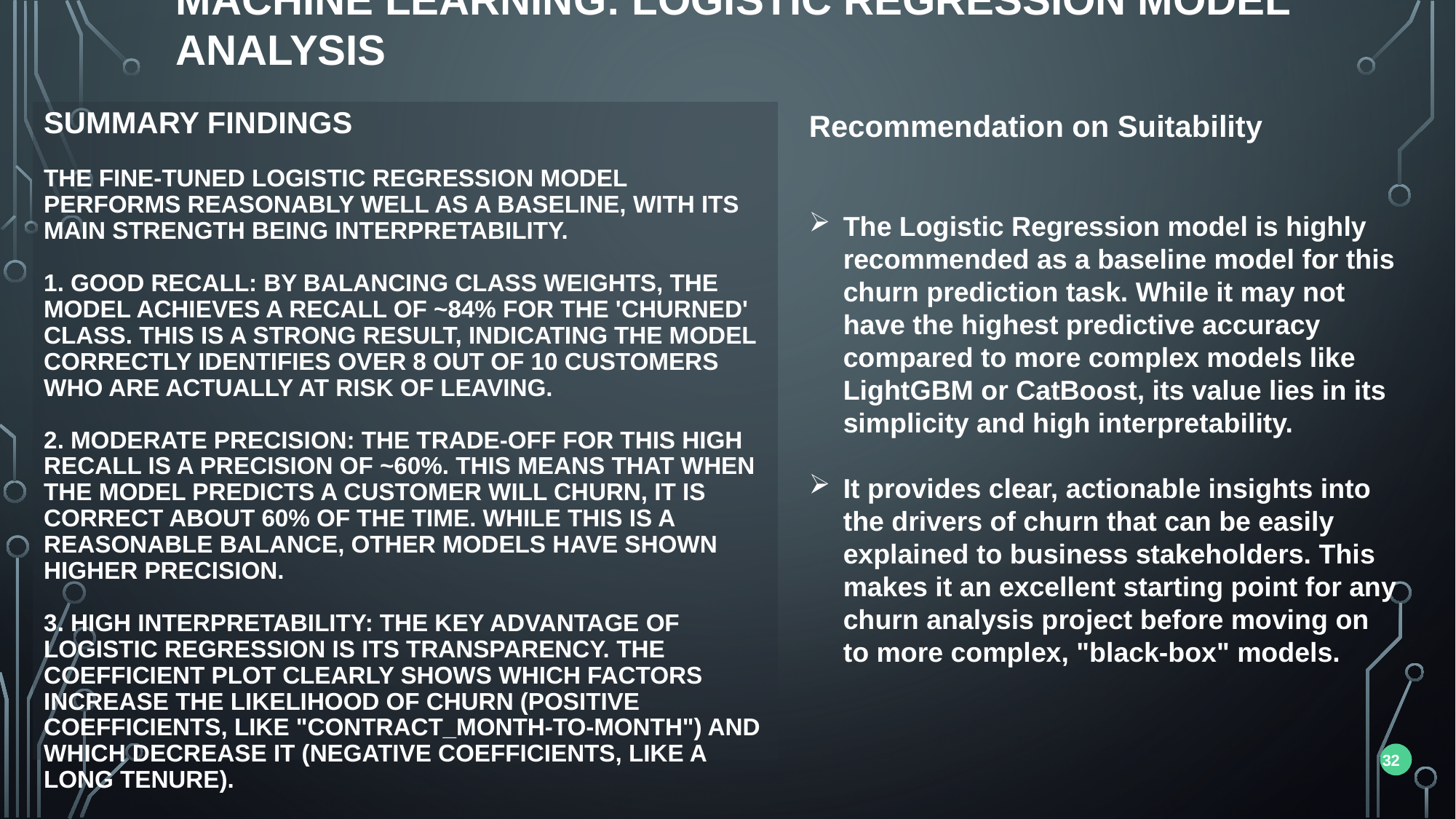

Machine Learning: Logistic Regression model analysis

Summary Findings

The fine-tuned Logistic Regression model performs reasonably well as a baseline, with its main strength being interpretability.

1. Good Recall: By balancing class weights, the model achieves a recall of ~84% for the 'Churned' class. This is a strong result, indicating the model correctly identifies over 8 out of 10 customers who are actually at risk of leaving.

2. Moderate Precision: The trade-off for this high recall is a precision of ~60%. This means that when the model predicts a customer will churn, it is correct about 60% of the time. While this is a reasonable balance, other models have shown higher precision.

3. High Interpretability: The key advantage of Logistic Regression is its transparency. The coefficient plot clearly shows which factors increase the likelihood of churn (positive coefficients, like "Contract_Month-to-month") and which decrease it (negative coefficients, like a long tenure).
Recommendation on Suitability

The Logistic Regression model is highly recommended as a baseline model for this churn prediction task. While it may not have the highest predictive accuracy compared to more complex models like LightGBM or CatBoost, its value lies in its simplicity and high interpretability.

It provides clear, actionable insights into the drivers of churn that can be easily explained to business stakeholders. This makes it an excellent starting point for any churn analysis project before moving on to more complex, "black-box" models.
32